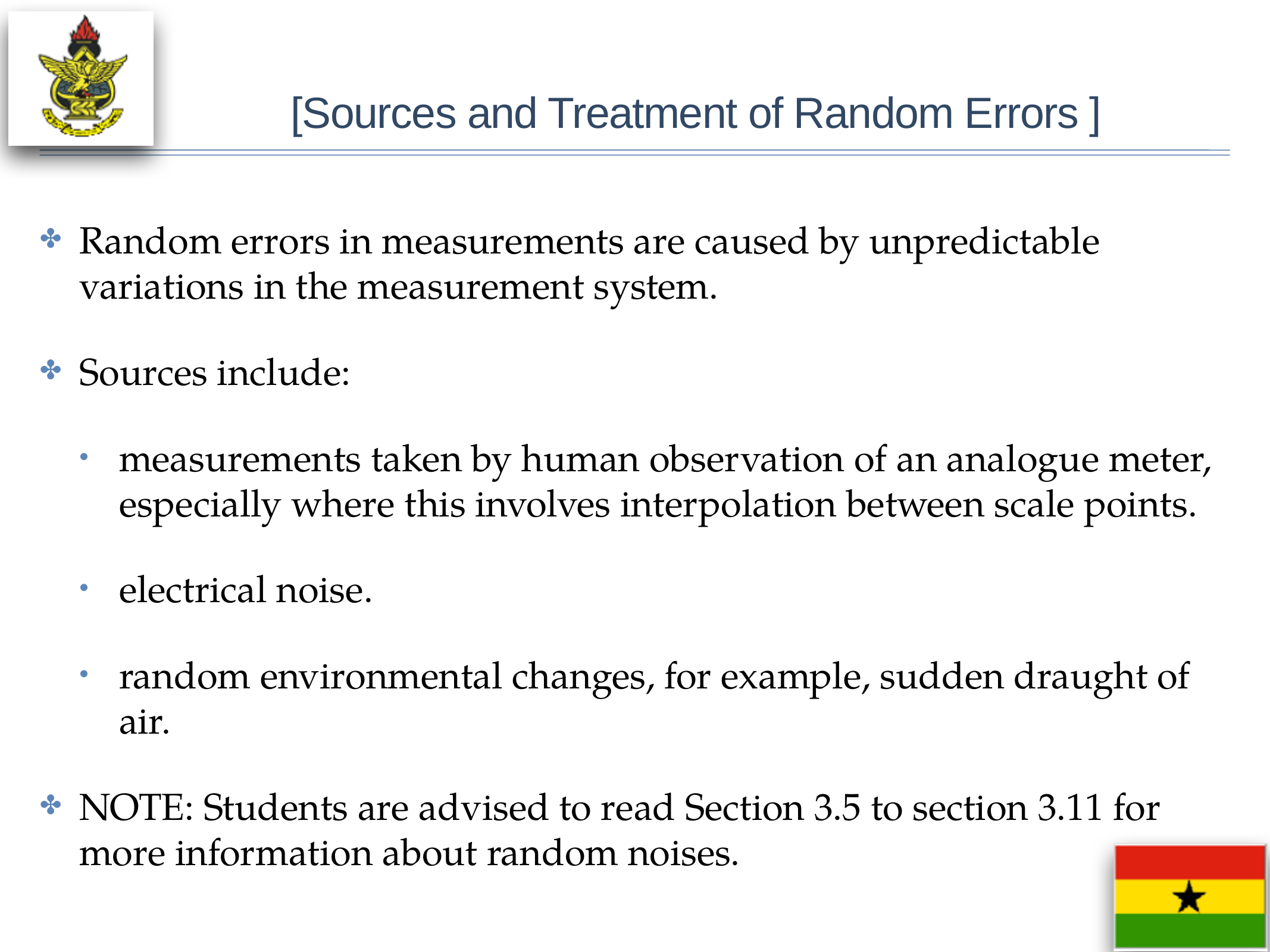

# [Sources and Treatment of Random Errors ]
Random errors in measurements are caused by unpredictable variations in the measurement system.
Sources include:
measurements taken by human observation of an analogue meter, especially where this involves interpolation between scale points.
electrical noise.
random environmental changes, for example, sudden draught of air.
NOTE: Students are advised to read Section 3.5 to section 3.11 for more information about random noises.